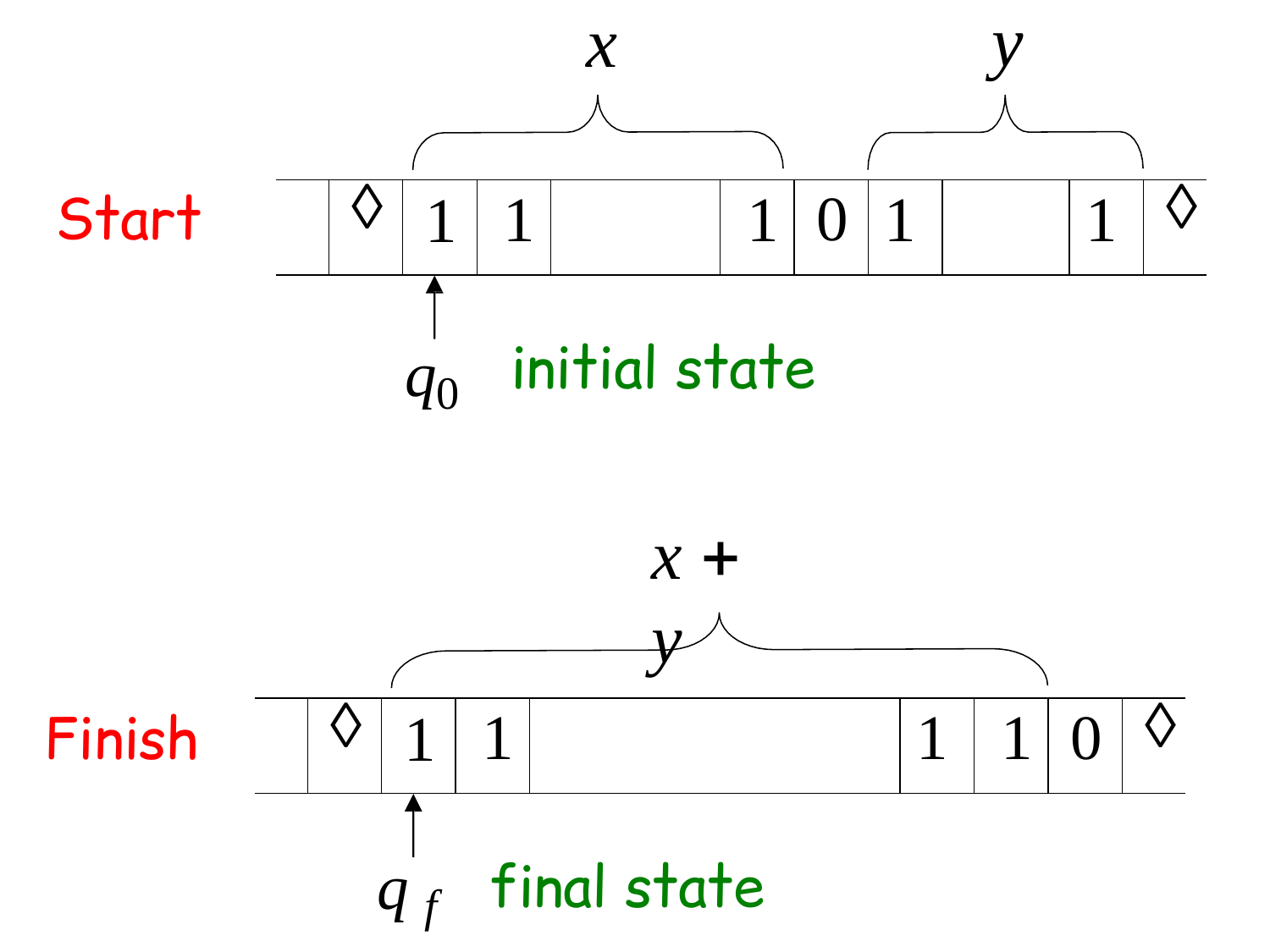

y
x

|  | ◊ | 1 | 1 |  | 1 | 0 | 1 |  | 1 | ◊ |
| --- | --- | --- | --- | --- | --- | --- | --- | --- | --- | --- |
Start

q0
initial state
x + y

|  | ◊ | 1 | 1 |  | 1 | 1 | 0 | ◊ |
| --- | --- | --- | --- | --- | --- | --- | --- | --- |
Finish

q f
final state